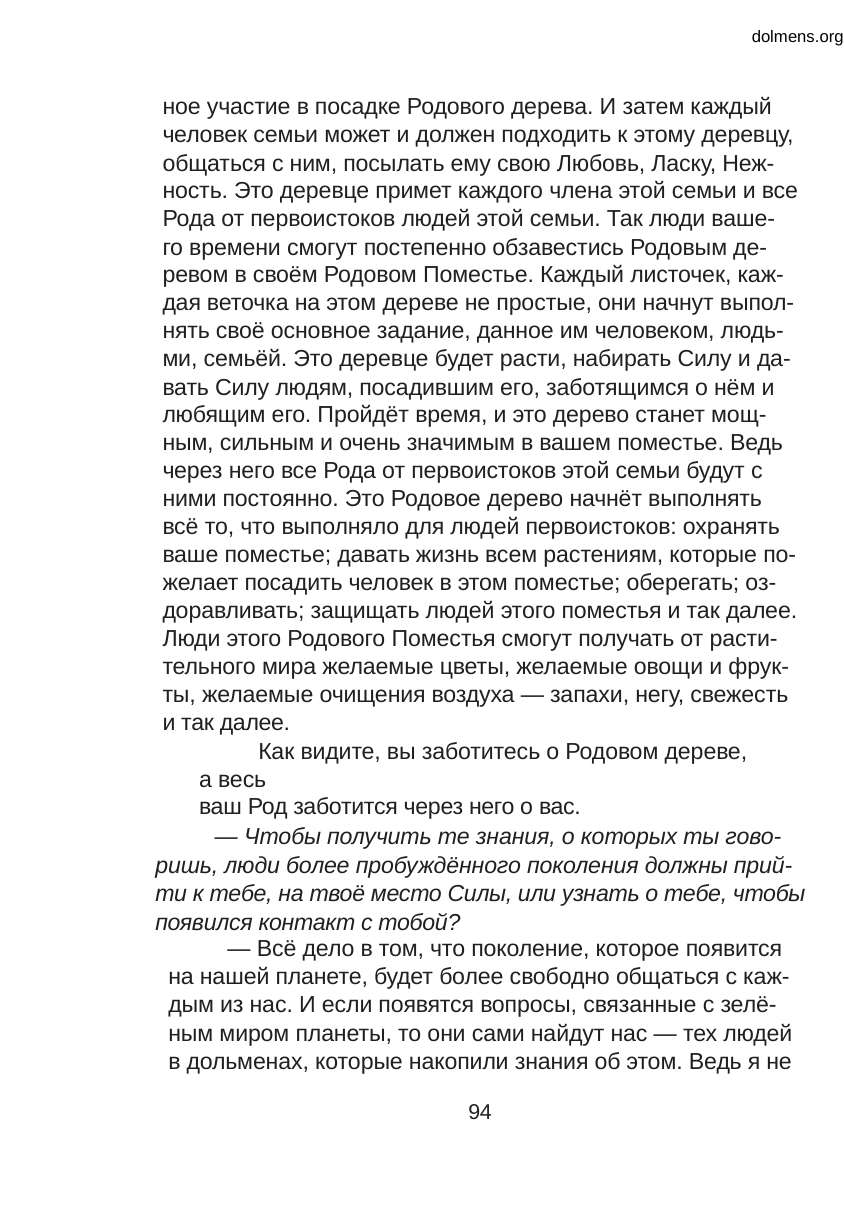

dolmens.org

ное участие в посадке Родового дерева. И затем каждый
человек семьи может и должен подходить к этому деревцу,
общаться с ним, посылать ему свою Любовь, Ласку, Неж-
ность. Это деревце примет каждого члена этой семьи и все
Рода от первоистоков людей этой семьи. Так люди ваше-
го времени смогут постепенно обзавестись Родовым де-
ревом в своём Родовом Поместье. Каждый листочек, каж-
дая веточка на этом дереве не простые, они начнут выпол-
нять своё основное задание, данное им человеком, людь-
ми, семьёй. Это деревце будет расти, набирать Силу и да-
вать Силу людям, посадившим его, заботящимся о нём и
любящим его. Пройдёт время, и это дерево станет мощ-
ным, сильным и очень значимым в вашем поместье. Ведь
через него все Рода от первоистоков этой семьи будут с
ними постоянно. Это Родовое дерево начнёт выполнять
всё то, что выполняло для людей первоистоков: охранять
ваше поместье; давать жизнь всем растениям, которые по-
желает посадить человек в этом поместье; оберегать; оз-
доравливать; защищать людей этого поместья и так далее.
Люди этого Родового Поместья смогут получать от расти-
тельного мира желаемые цветы, желаемые овощи и фрук-
ты, желаемые очищения воздуха — запахи, негу, свежесть
и так далее.

Как видите, вы заботитесь о Родовом дереве, а весь
ваш Род заботится через него о вас.

— Чтобы получить те знания, о которых ты гово-
ришь, люди более пробуждённого поколения должны прий-
ти к тебе, на твоё место Силы, или узнать о тебе, чтобы
появился контакт с тобой?

— Всё дело в том, что поколение, которое появится
на нашей планете, будет более свободно общаться с каж-
дым из нас. И если появятся вопросы, связанные с зелё-
ным миром планеты, то они сами найдут нас — тех людей
в дольменах, которые накопили знания об этом. Ведь я не

94